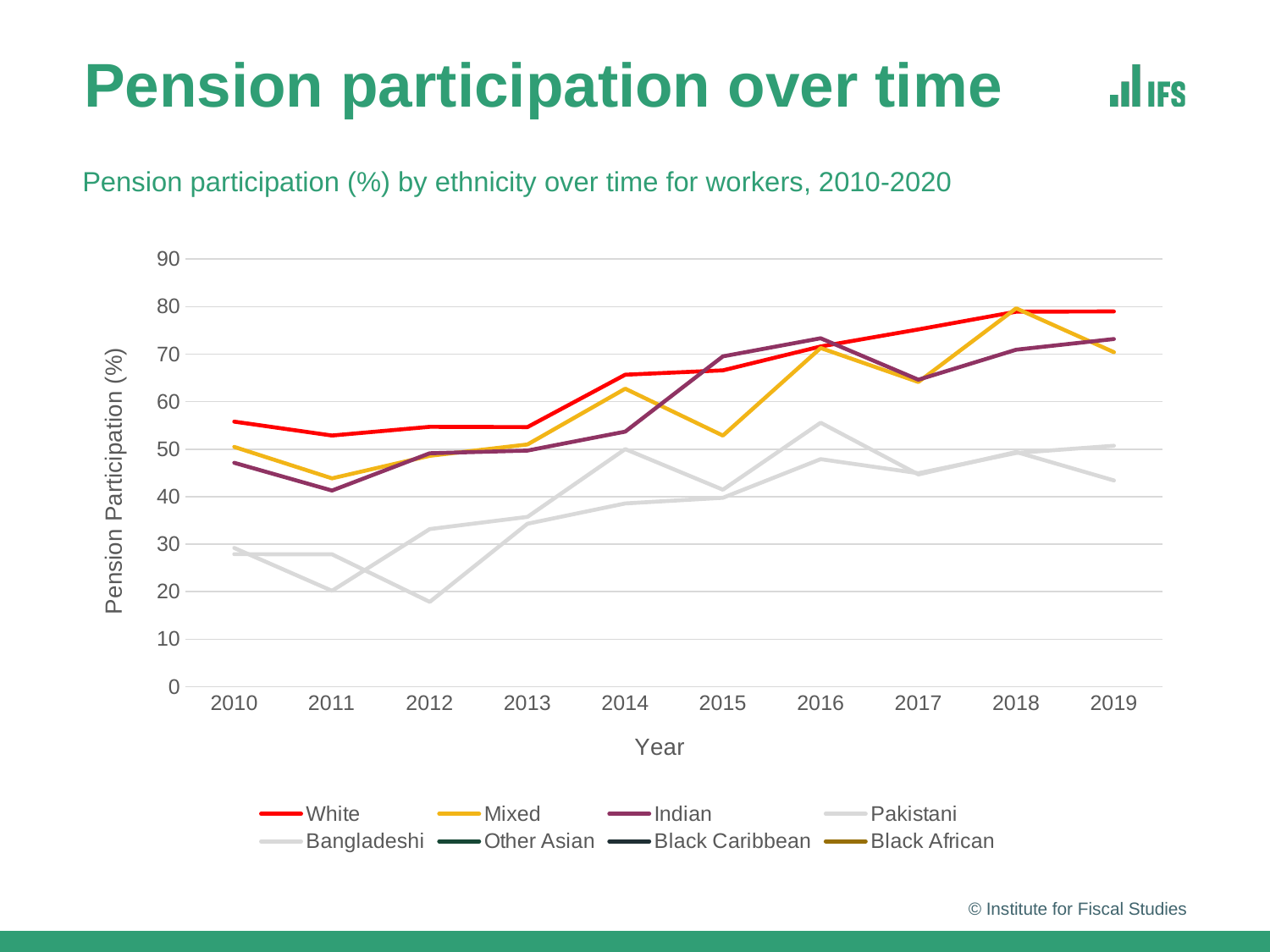

# Pension participation over time
Pension participation (%) by ethnicity over time for workers, 2010-2020

### Chart

| Category |  |  |  |  |  |  |  |  |
|---|---|---|---|---|---|---|---|---|
| 2010 | 55.79228973388672 | 50.47523498535156 | 47.131568908691406 | 27.90134048461914 | 29.202714920043945 | None | None | None |
| 2011 | 52.87028121948242 | 43.85631561279297 | 41.296669006347656 | 27.871801376342773 | 20.193649291992188 | None | None | None |
| 2012 | 54.698143005371094 | 48.59739303588867 | 49.13453674316406 | 17.857114791870117 | 33.18947219848633 | None | None | None |
| 2013 | 54.64175796508789 | 50.9897346496582 | 49.70490646362305 | 34.31771469116211 | 35.748172760009766 | None | None | None |
| 2014 | 65.66194152832031 | 62.720191955566406 | 53.685028076171875 | 38.58071517944336 | 50.00952911376953 | None | None | None |
| 2015 | 66.58045959472656 | 52.860511779785156 | 69.52587127685547 | 39.76901626586914 | 41.470603942871094 | None | None | None |
| 2016 | 71.60448455810547 | 71.2757797241211 | 73.33197784423828 | 47.89918518066406 | 55.56222915649414 | None | None | None |
| 2017 | 75.18576049804688 | 64.12670135498047 | 64.60897064208984 | 44.93830108642578 | 44.684226989746094 | None | None | None |
| 2018 | 78.92671203613281 | 79.62413024902344 | 70.92003631591797 | 49.201904296875 | 49.41482162475586 | None | None | None |
| 2019 | 78.97493743896484 | 70.4039535522461 | 73.16997528076172 | 50.71352005004883 | 43.419986724853516 | None | None | None |
© Institute for Fiscal Studies